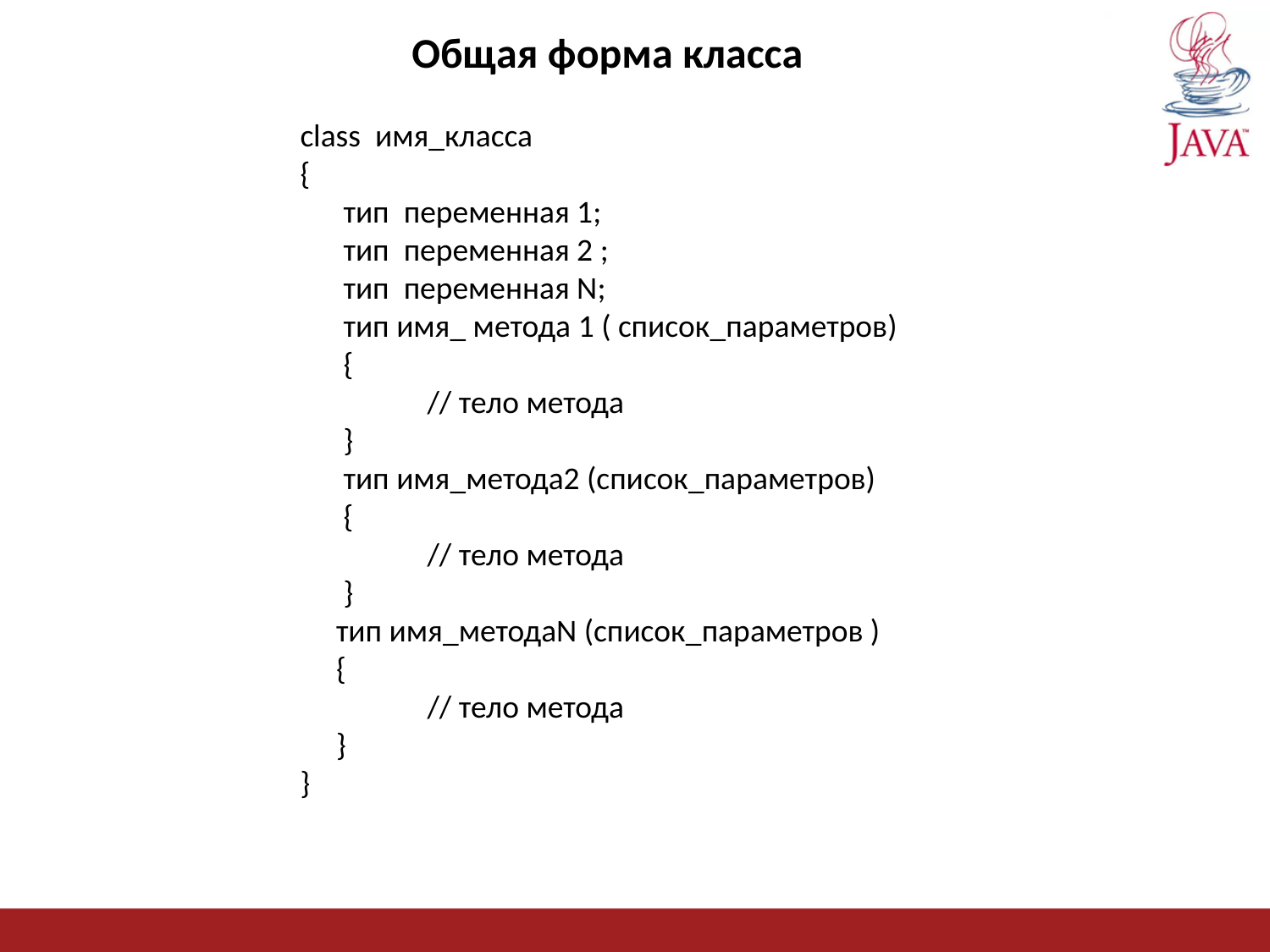

Общая форма класса
class  имя_класса
{
      тип  переменная 1;
      тип  переменная 2 ;
      тип  переменная N;
      тип имя_ метода 1 ( список_параметров)
      {
	// тело метода
      }
      тип имя_метода2 (список_параметров)
      {
	// тело метода
      }
     тип имя_методаN (список_параметров )
     {
	// тело метода
     }
}